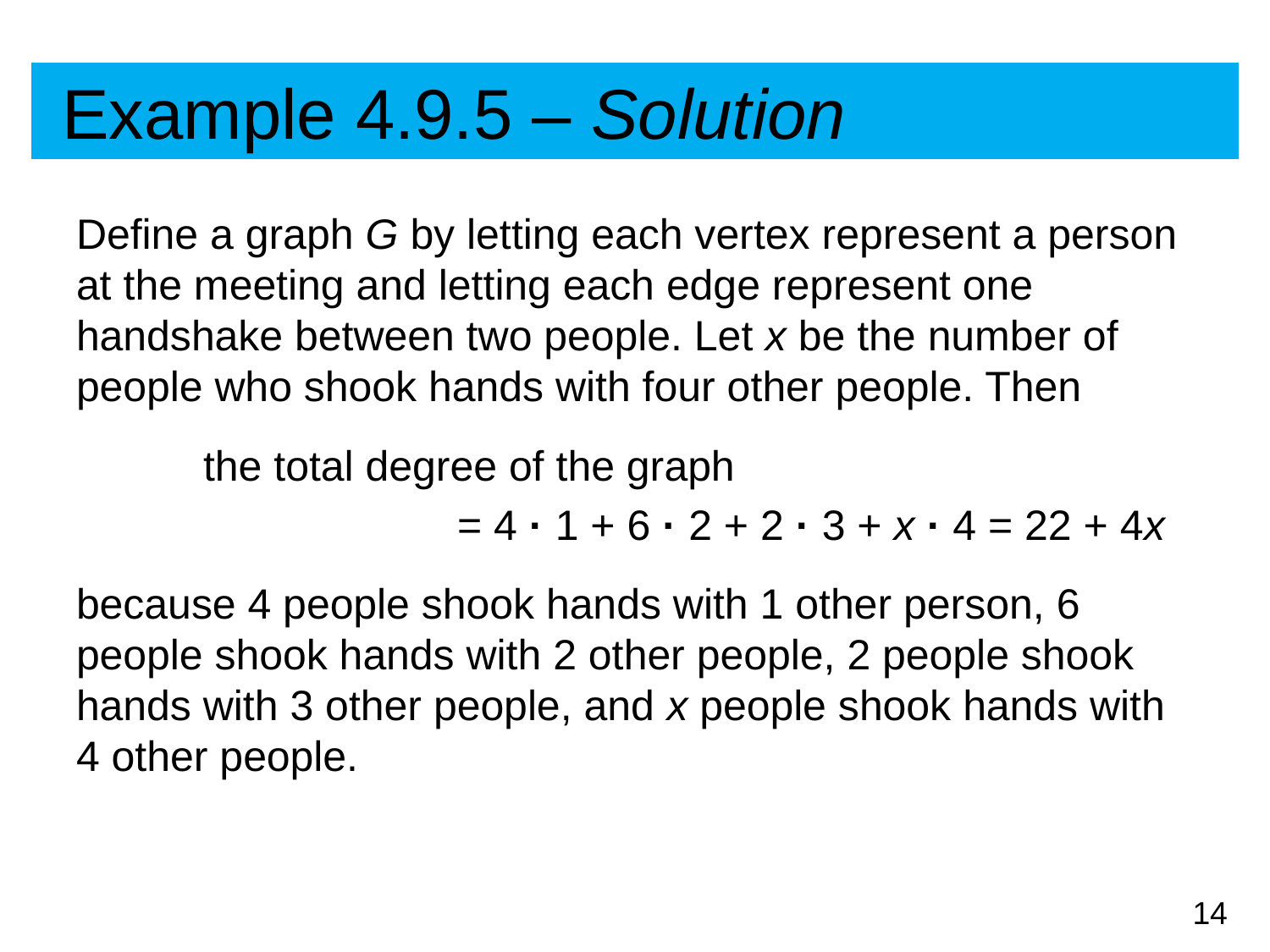

# Example 4.9.5 – Solution
Define a graph G by letting each vertex represent a person at the meeting and letting each edge represent one handshake between two people. Let x be the number of people who shook hands with four other people. Then

	the total degree of the graph
			= 4 · 1 + 6 · 2 + 2 · 3 + x · 4 = 22 + 4x

because 4 people shook hands with 1 other person, 6 people shook hands with 2 other people, 2 people shook hands with 3 other people, and x people shook hands with 4 other people.